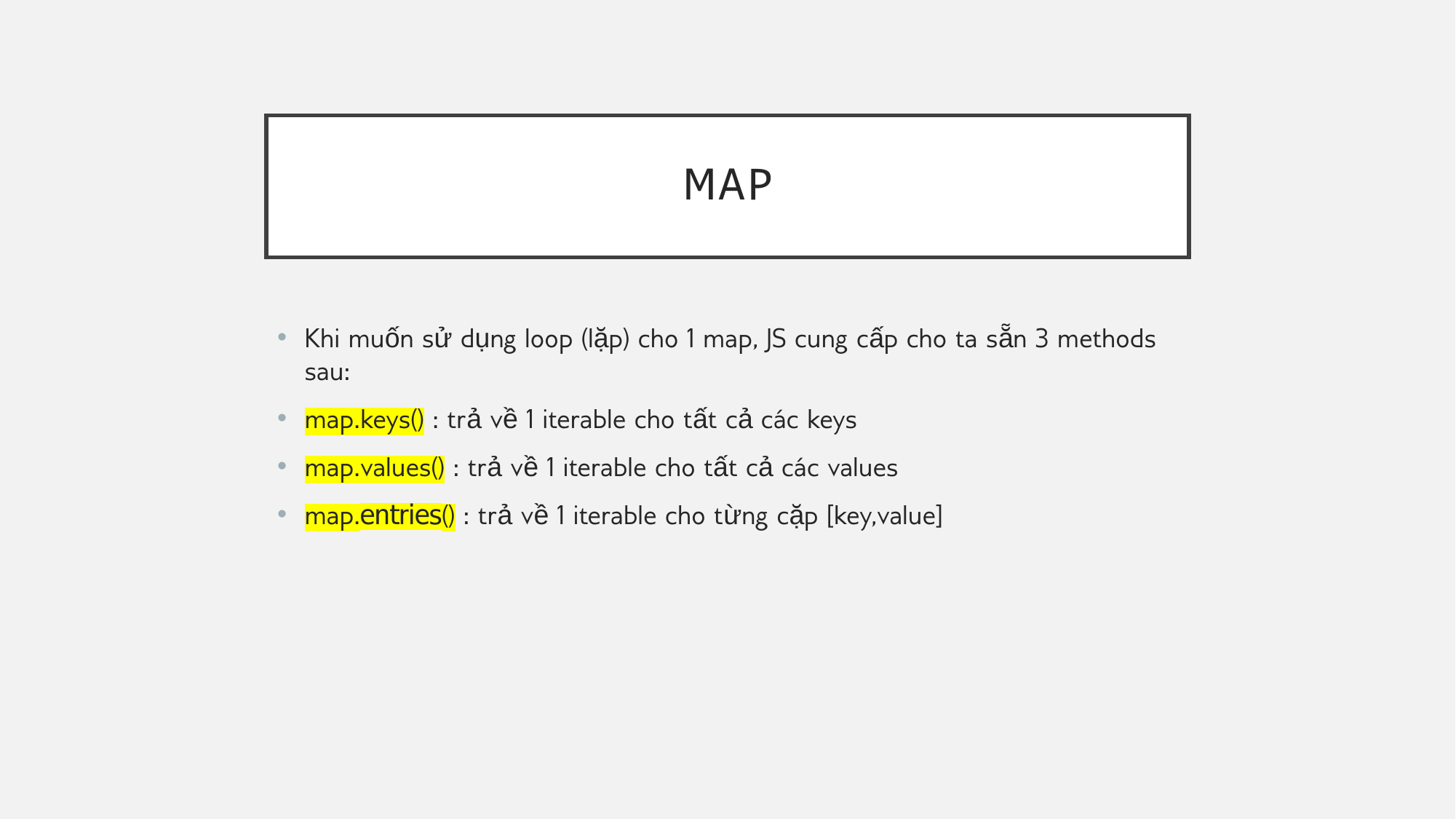

# map
Khi muốn sử dụng loop (lặp) cho 1 map, JS cung cấp cho ta sẵn 3 methods sau:
map.keys() : trả về 1 iterable cho tất cả các keys
map.values() : trả về 1 iterable cho tất cả các values
map.entries() : trả về 1 iterable cho từng cặp [key,value]